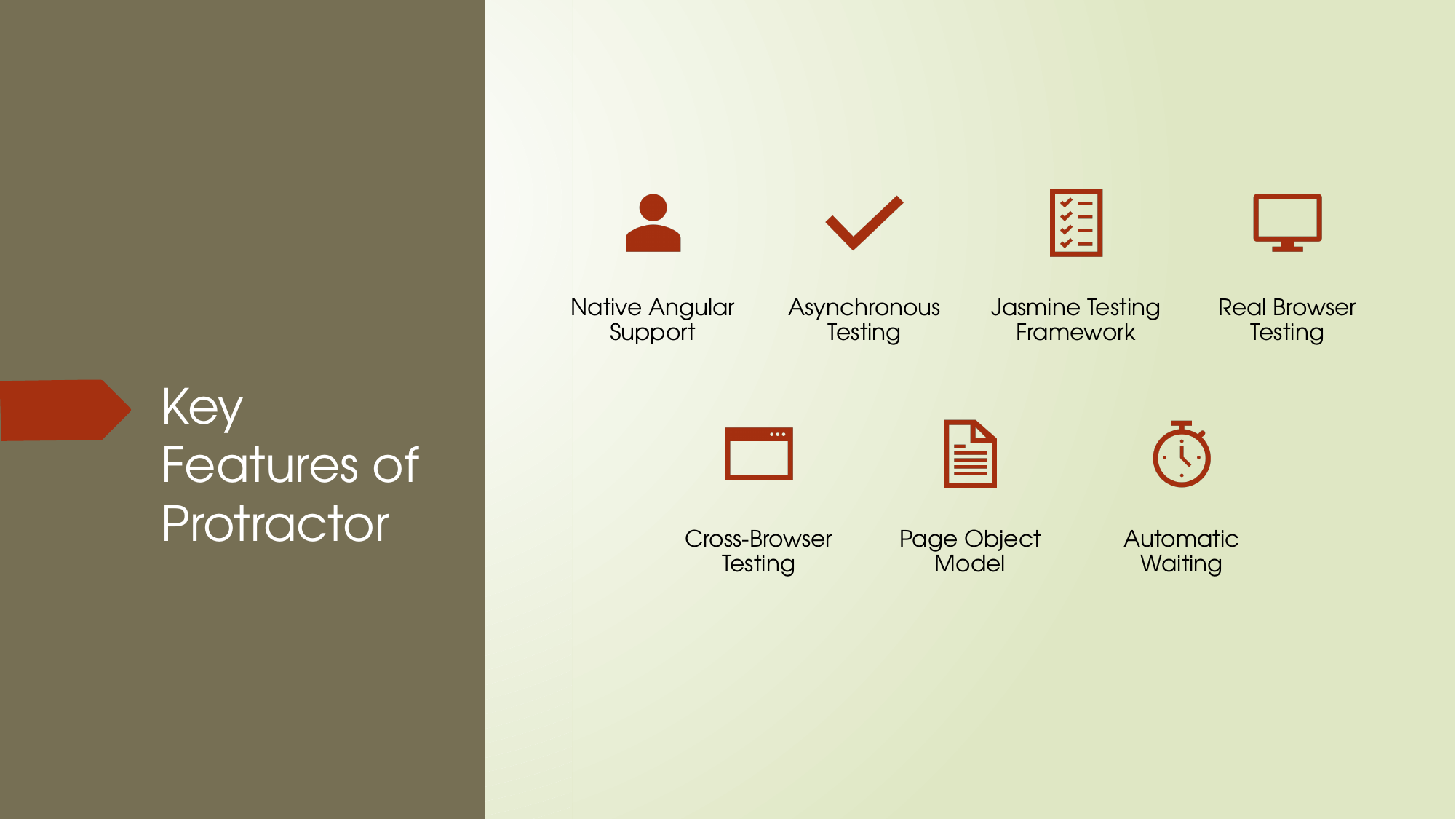

Native Angular Support
Asynchronous Testing
Jasmine Testing Framework
Real Browser Testing
Cross-Browser Testing
Page Object Model
Automatic Waiting
# Key Features of Protractor